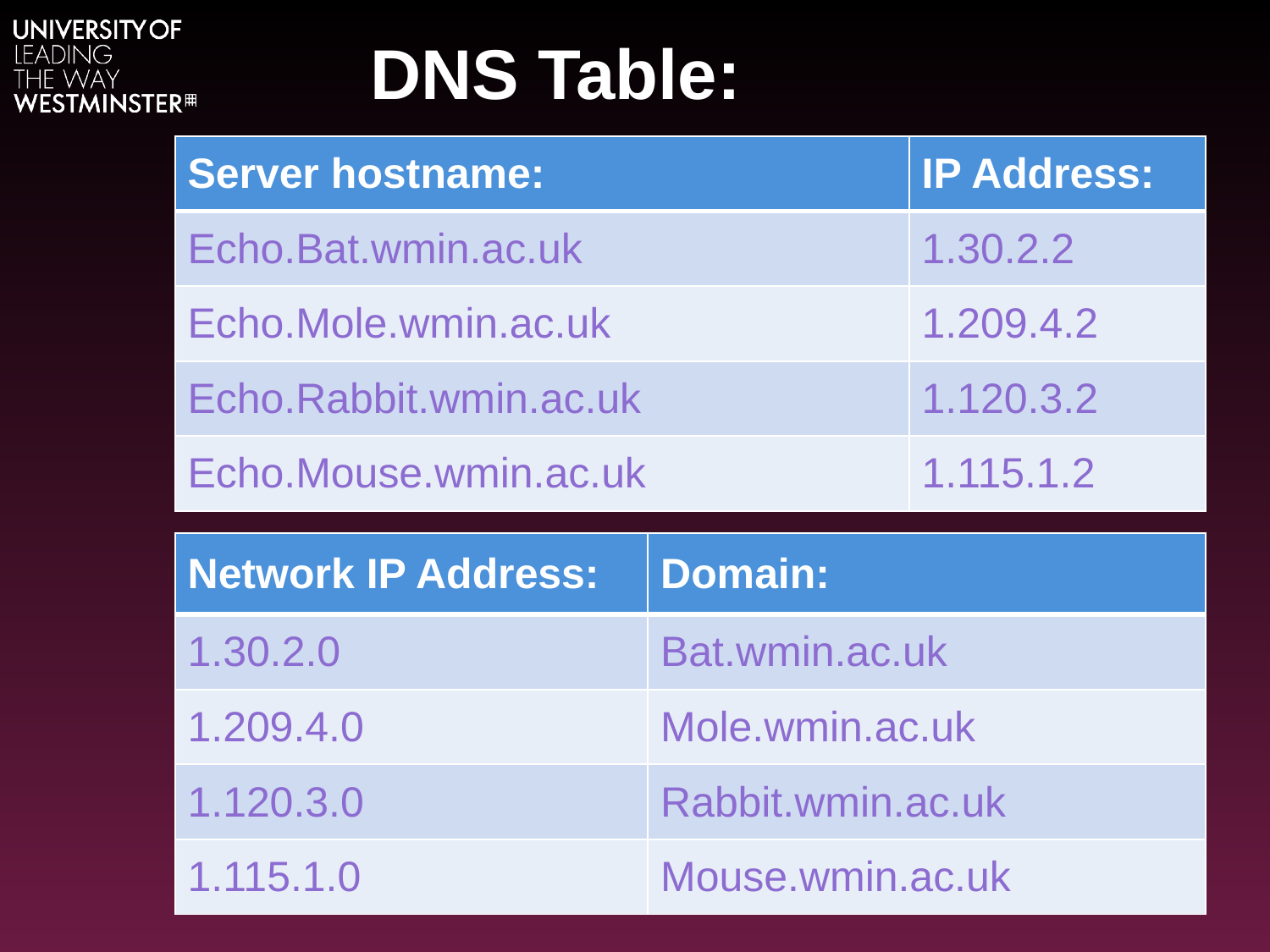

# DNS Table:
| Server hostname: | IP Address: |
| --- | --- |
| Echo.Bat.wmin.ac.uk | 1.30.2.2 |
| Echo.Mole.wmin.ac.uk | 1.209.4.2 |
| Echo.Rabbit.wmin.ac.uk | 1.120.3.2 |
| Echo.Mouse.wmin.ac.uk | 1.115.1.2 |
| Network IP Address: | Domain: |
| --- | --- |
| 1.30.2.0 | Bat.wmin.ac.uk |
| 1.209.4.0 | Mole.wmin.ac.uk |
| 1.120.3.0 | Rabbit.wmin.ac.uk |
| 1.115.1.0 | Mouse.wmin.ac.uk |